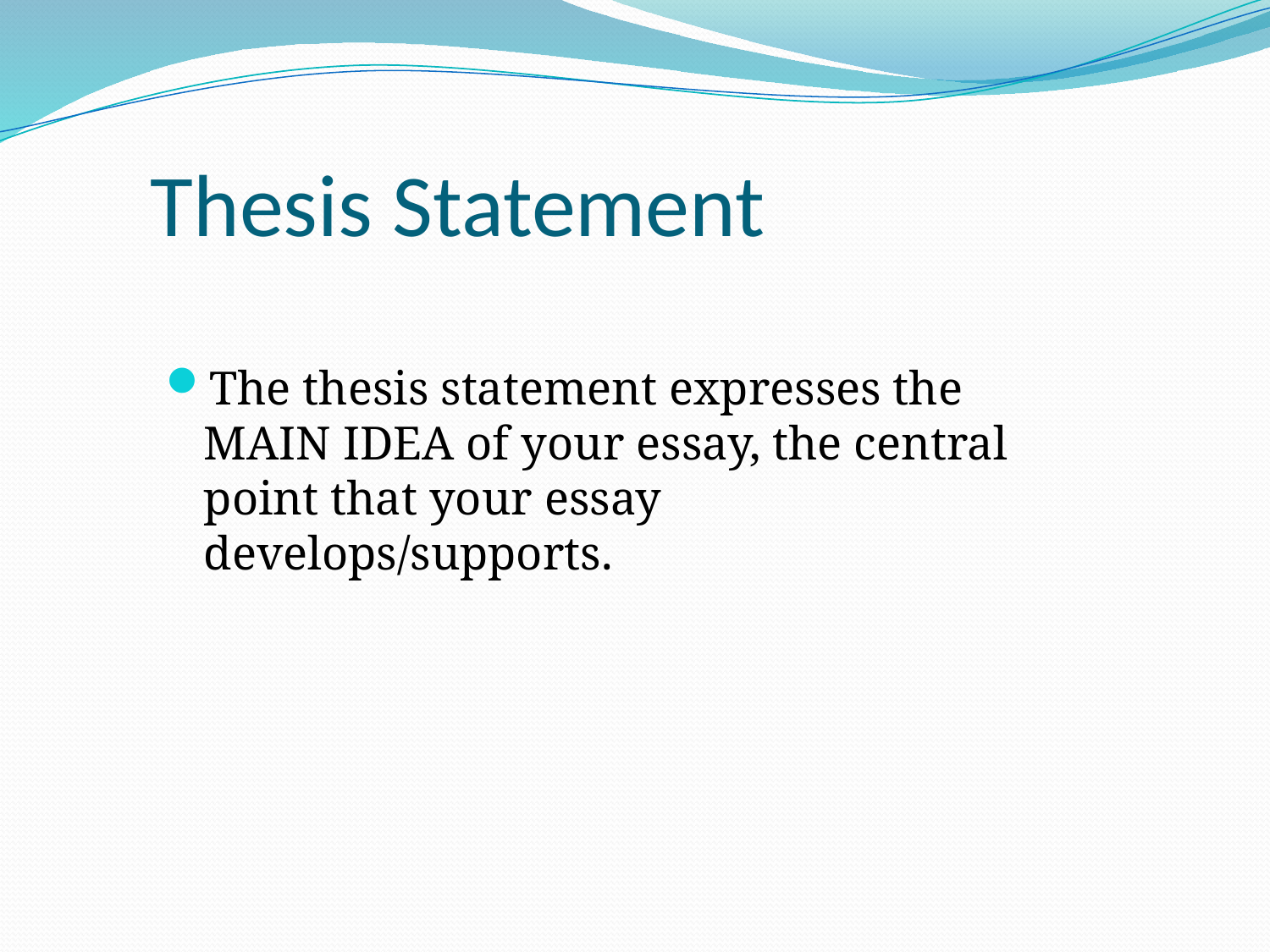

# Thesis Statement

The thesis statement expresses the MAIN IDEA of your essay, the central point that your essay develops/supports.